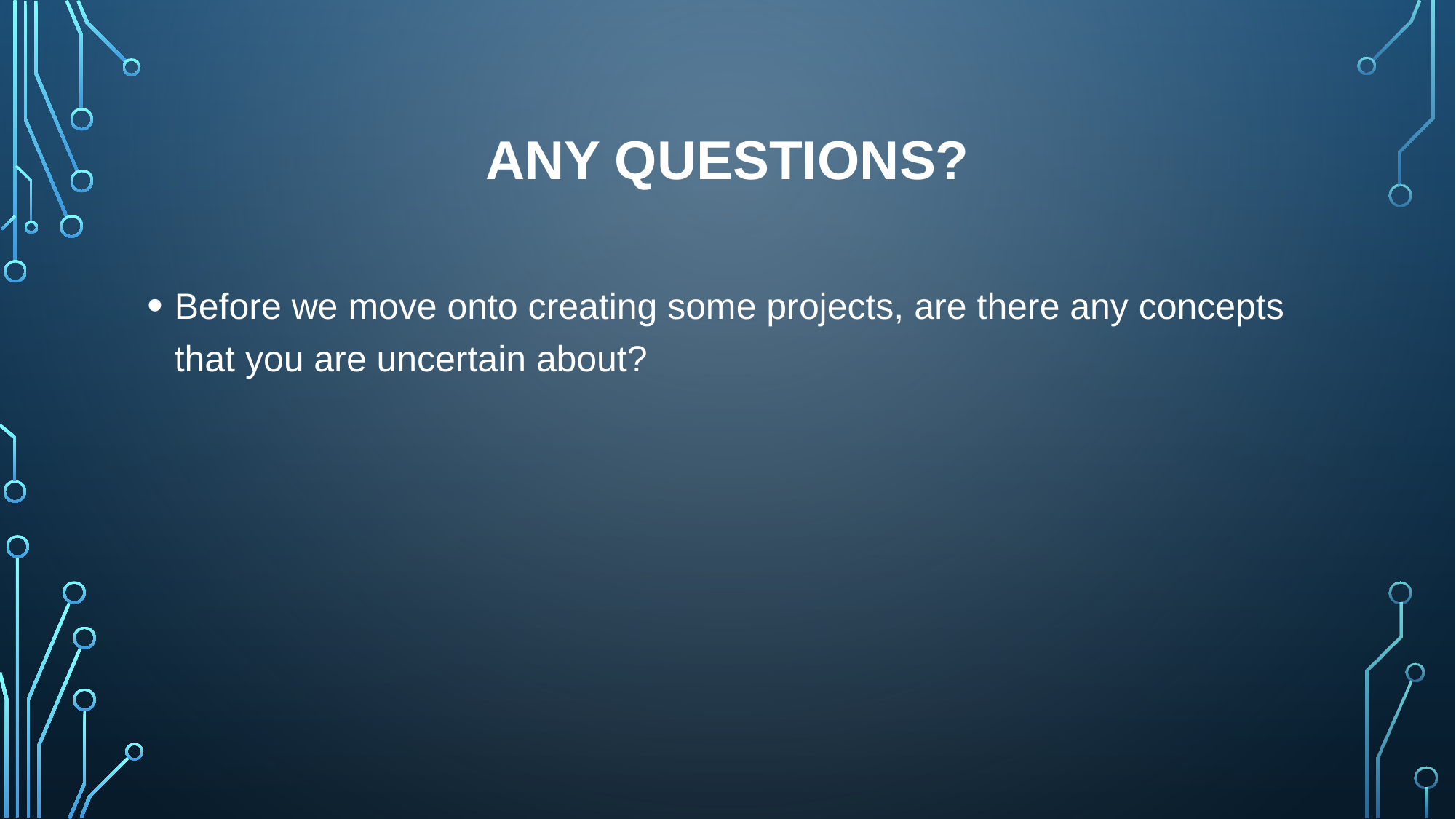

# Any questions?
Before we move onto creating some projects, are there any concepts that you are uncertain about?